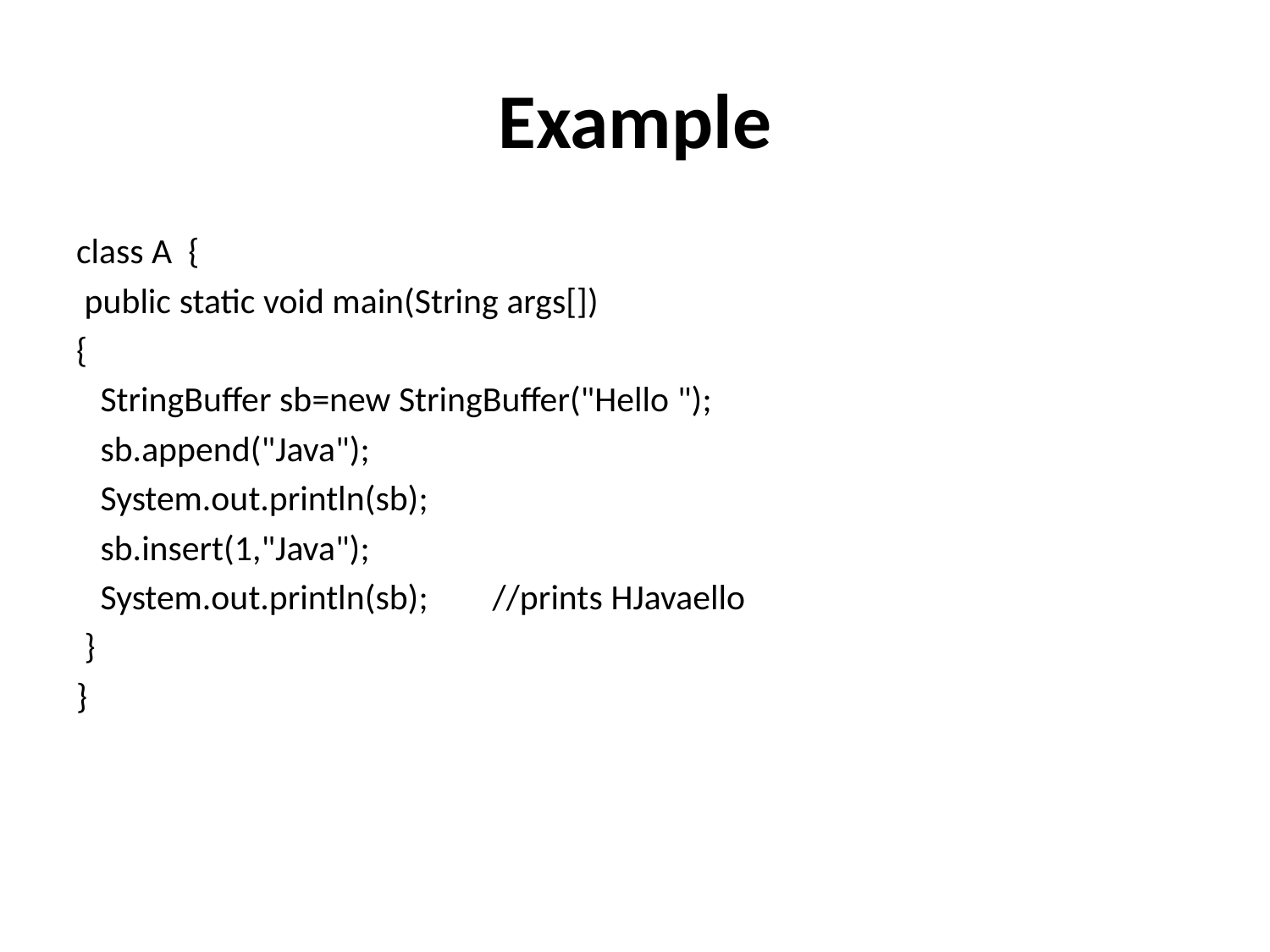

# Example
class A  {
 public static void main(String args[])
{
   StringBuffer sb=new StringBuffer("Hello ");
   sb.append("Java");
   System.out.println(sb);
   sb.insert(1,"Java");
   System.out.println(sb);        //prints HJavaello
 }
}